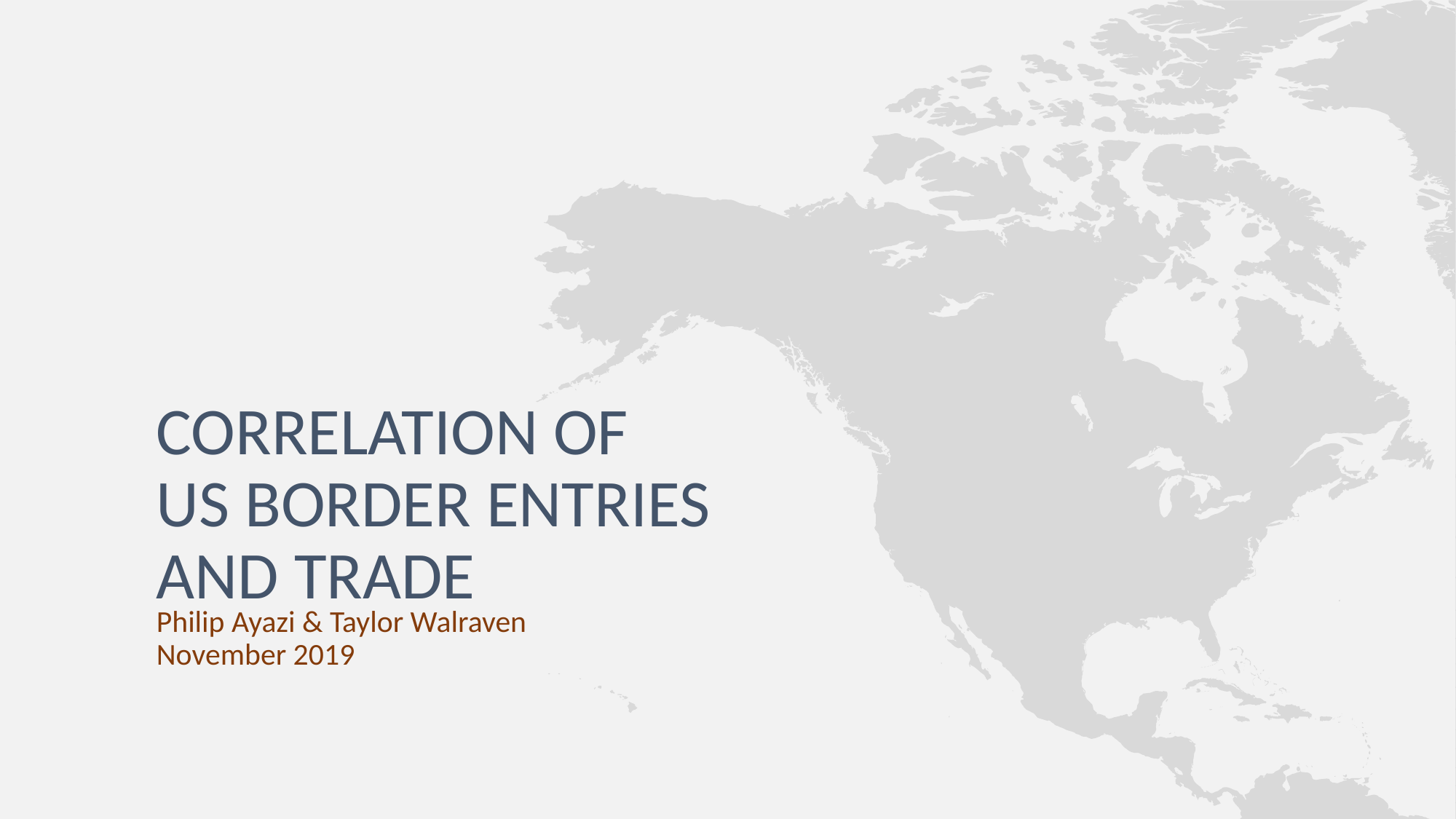

# Correlation of us Border entries and trade
Philip Ayazi & Taylor Walraven
November 2019